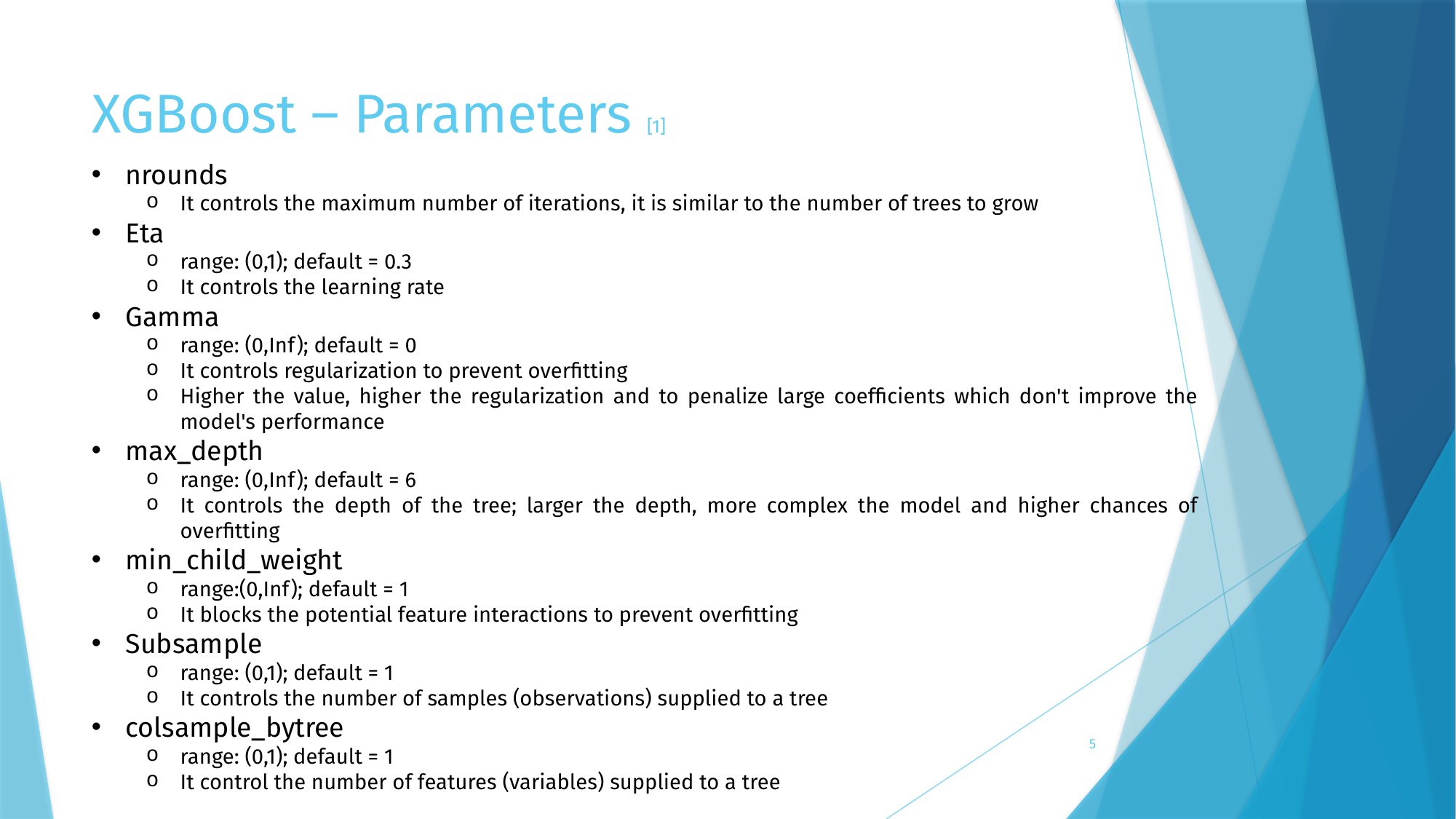

# XGBoost – Parameters [1]
nrounds
It controls the maximum number of iterations, it is similar to the number of trees to grow
Eta
range: (0,1); default = 0.3
It controls the learning rate
Gamma
range: (0,Inf); default = 0
It controls regularization to prevent overfitting
Higher the value, higher the regularization and to penalize large coefficients which don't improve the model's performance
max_depth
range: (0,Inf); default = 6
It controls the depth of the tree; larger the depth, more complex the model and higher chances of overfitting
min_child_weight
range:(0,Inf); default = 1
It blocks the potential feature interactions to prevent overfitting
Subsample
range: (0,1); default = 1
It controls the number of samples (observations) supplied to a tree
colsample_bytree
range: (0,1); default = 1
It control the number of features (variables) supplied to a tree
5